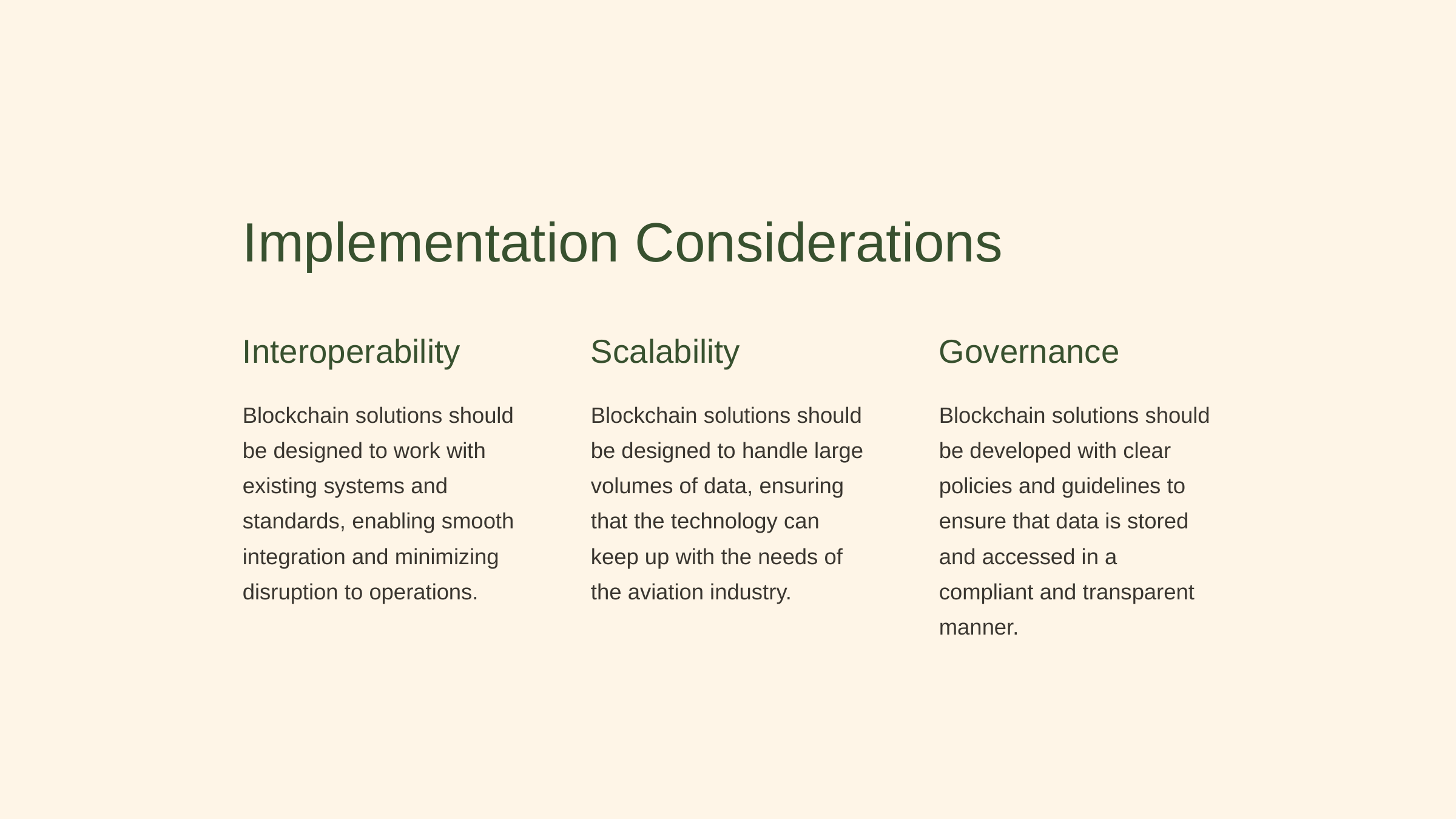

Implementation Considerations
Interoperability
Scalability
Governance
Blockchain solutions should be designed to work with existing systems and standards, enabling smooth integration and minimizing disruption to operations.
Blockchain solutions should be designed to handle large volumes of data, ensuring that the technology can keep up with the needs of the aviation industry.
Blockchain solutions should be developed with clear policies and guidelines to ensure that data is stored and accessed in a compliant and transparent manner.